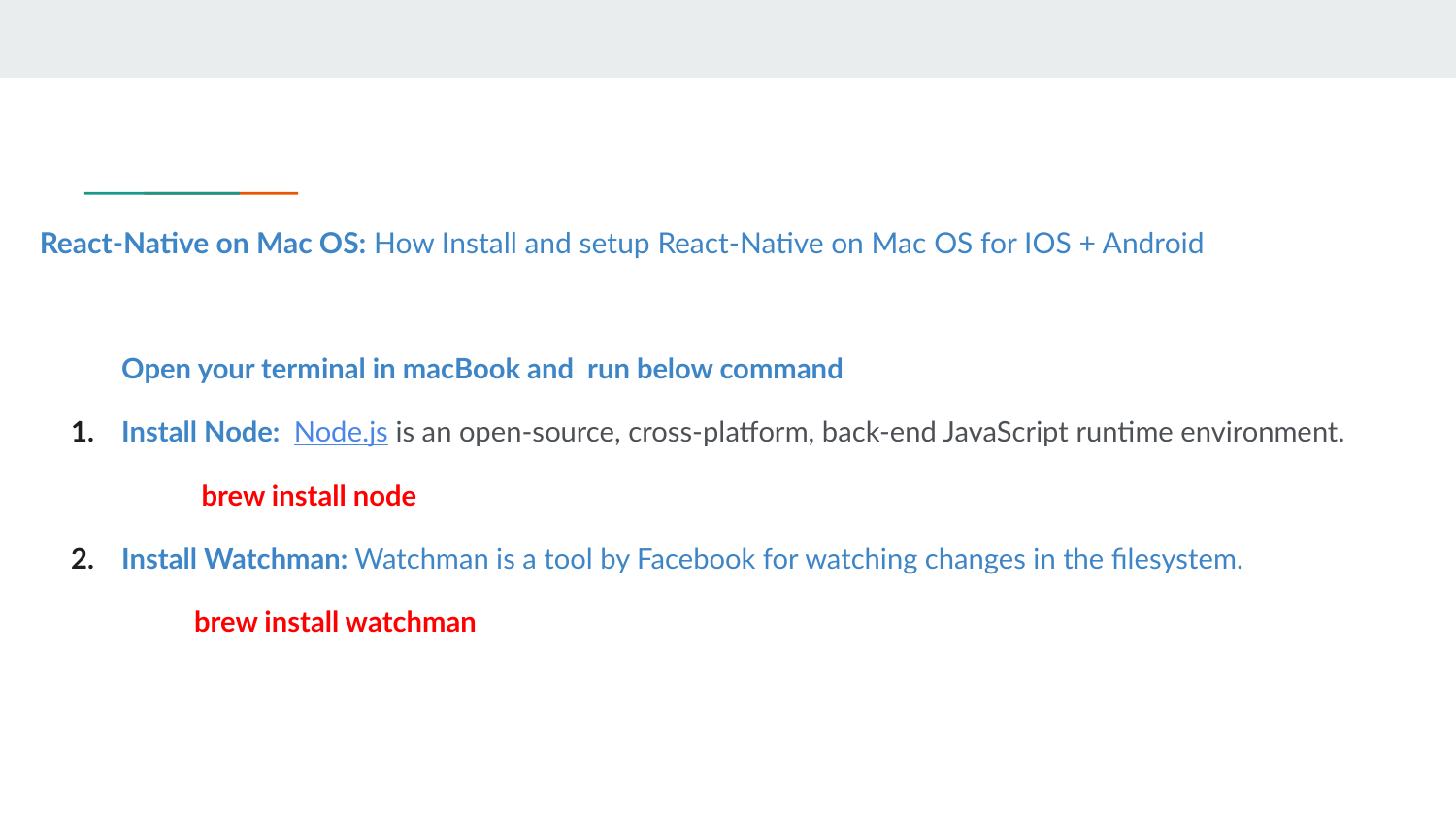

# React-Native on Mac OS: How Install and setup React-Native on Mac OS for IOS + Android

Open your terminal in macBook and  run below command
Install Node:  Node.js is an open-source, cross-platform, back-end JavaScript runtime environment.
 brew install node
Install Watchman: Watchman is a tool by Facebook for watching changes in the filesystem.
brew install watchman